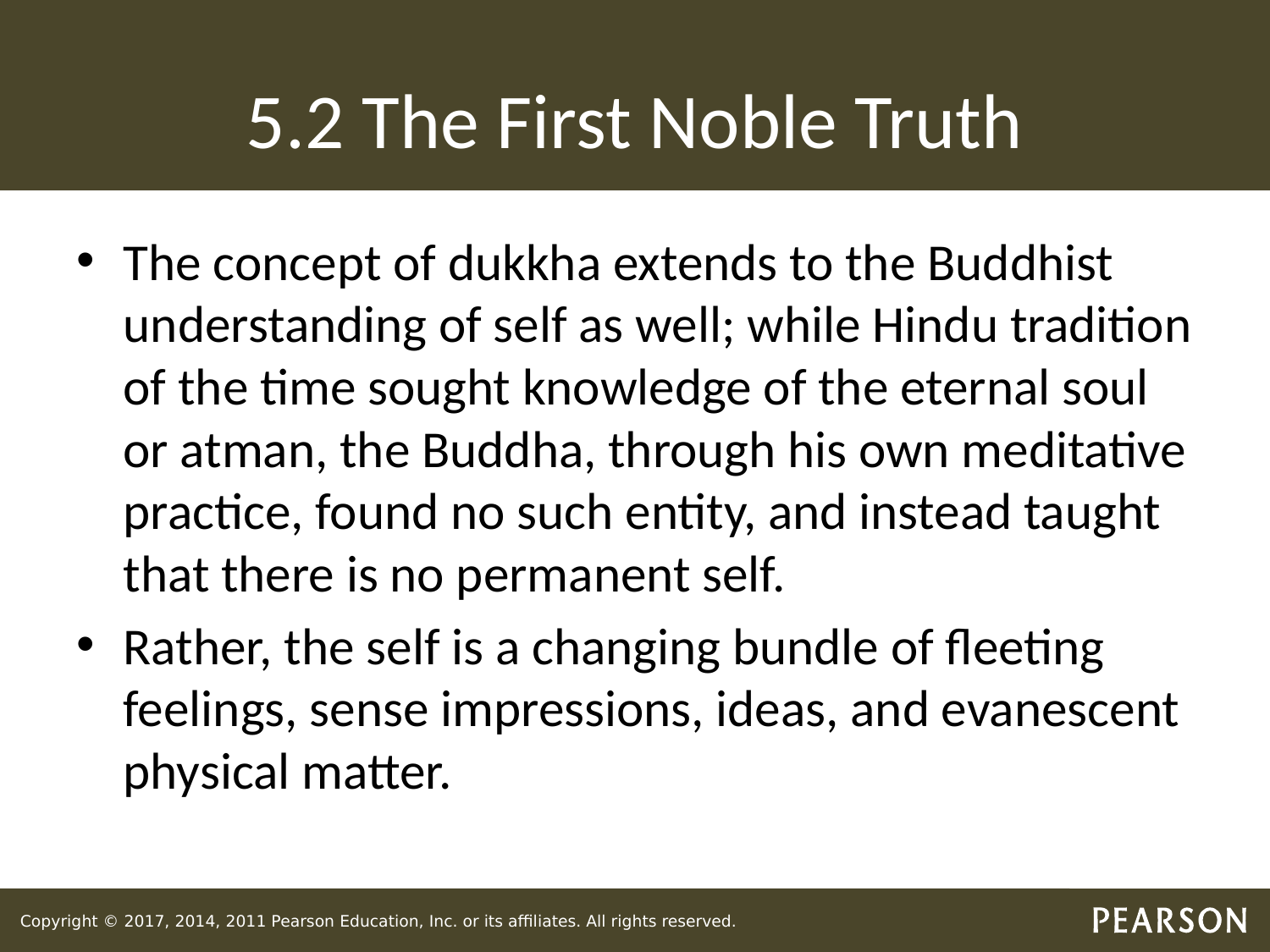

# 5.2 The First Noble Truth
The concept of dukkha extends to the Buddhist understanding of self as well; while Hindu tradition of the time sought knowledge of the eternal soul or atman, the Buddha, through his own meditative practice, found no such entity, and instead taught that there is no permanent self.
Rather, the self is a changing bundle of fleeting feelings, sense impressions, ideas, and evanescent physical matter.